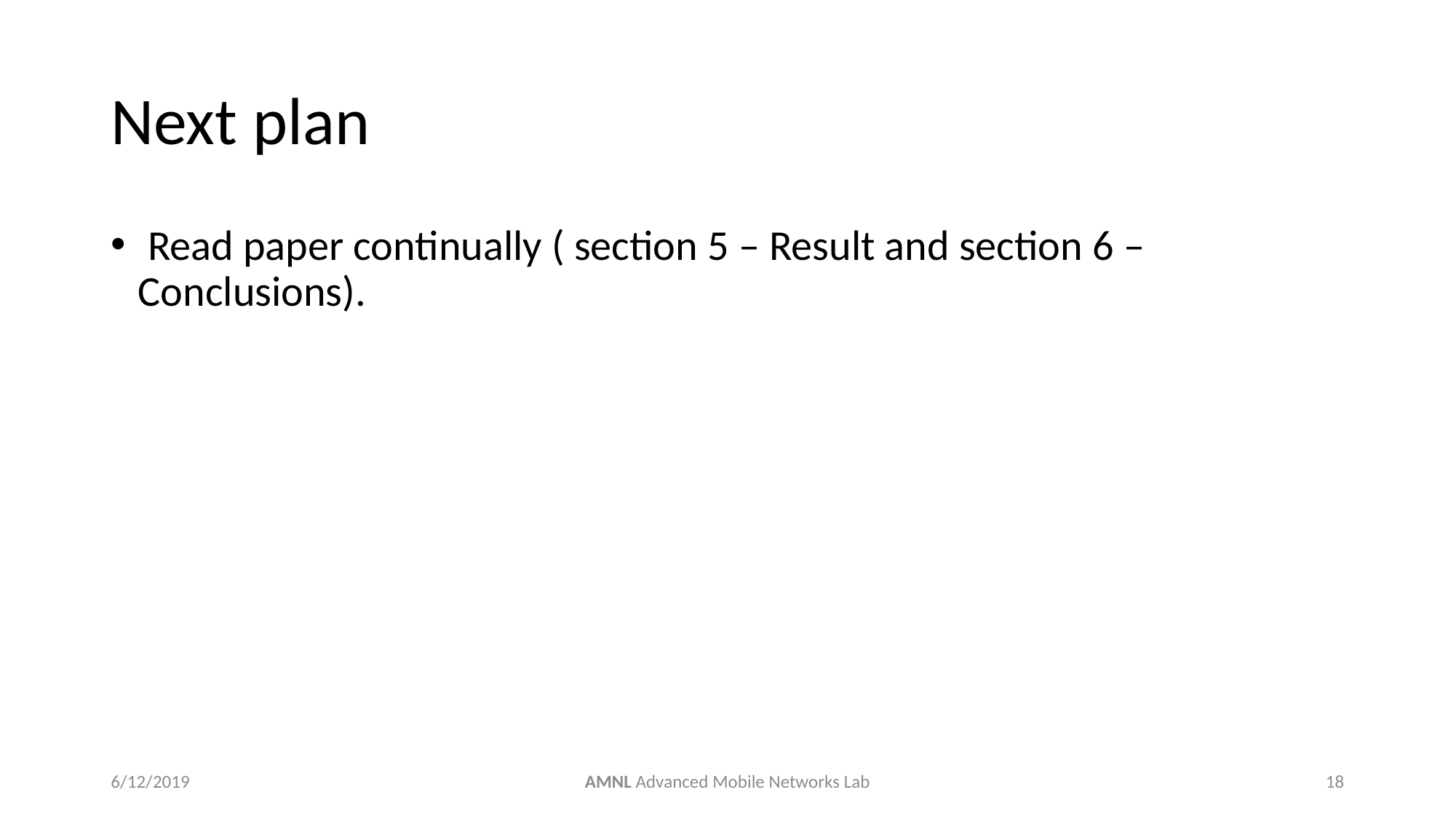

# Next plan
 Read paper continually ( section 5 – Result and section 6 – Conclusions).

6/12/2019
AMNL Advanced Mobile Networks Lab
18